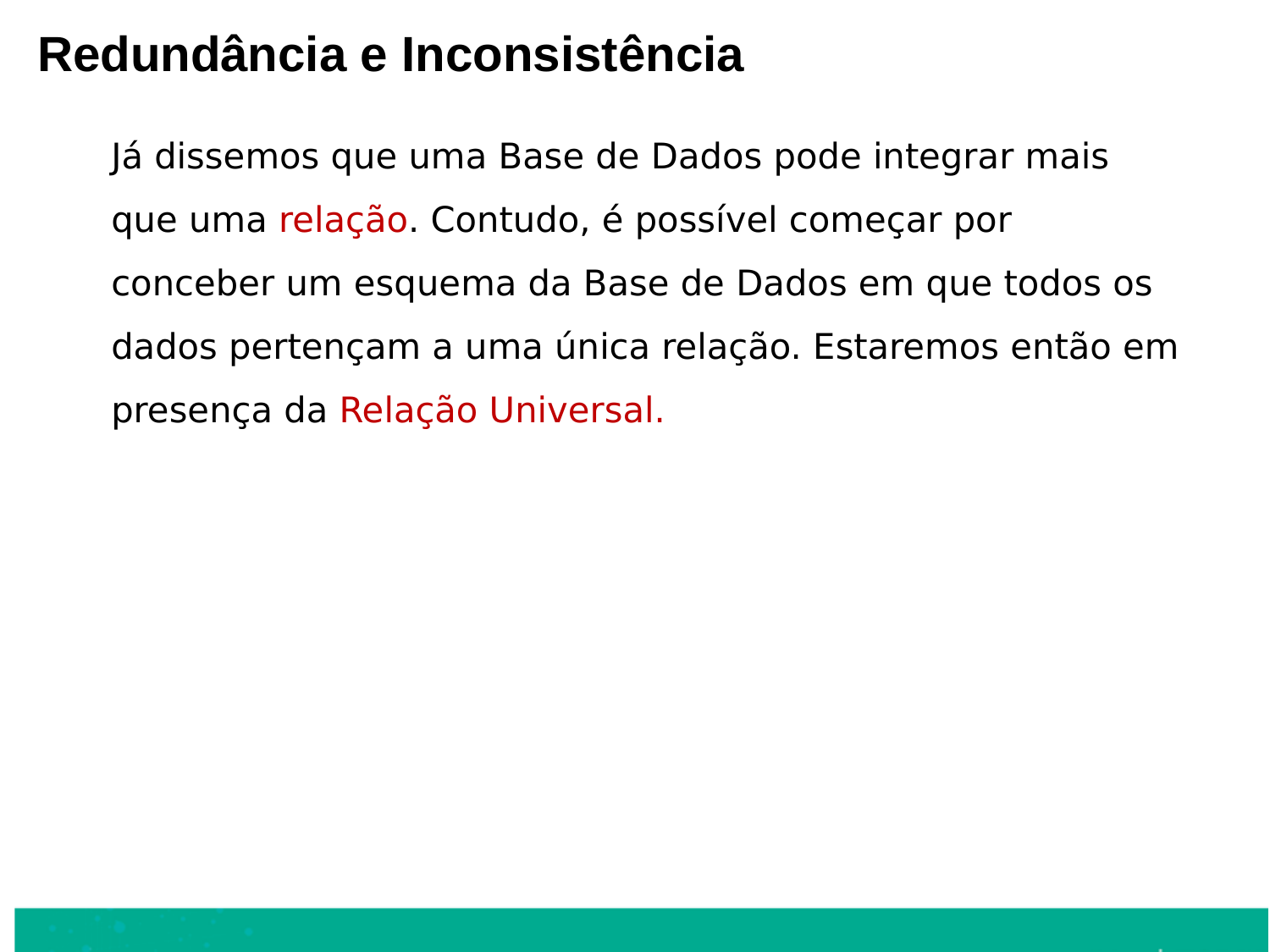

Redundância e Inconsistência
	Já dissemos que uma Base de Dados pode integrar mais que uma relação. Contudo, é possível começar por conceber um esquema da Base de Dados em que todos os dados pertençam a uma única relação. Estaremos então em presença da Relação Universal.